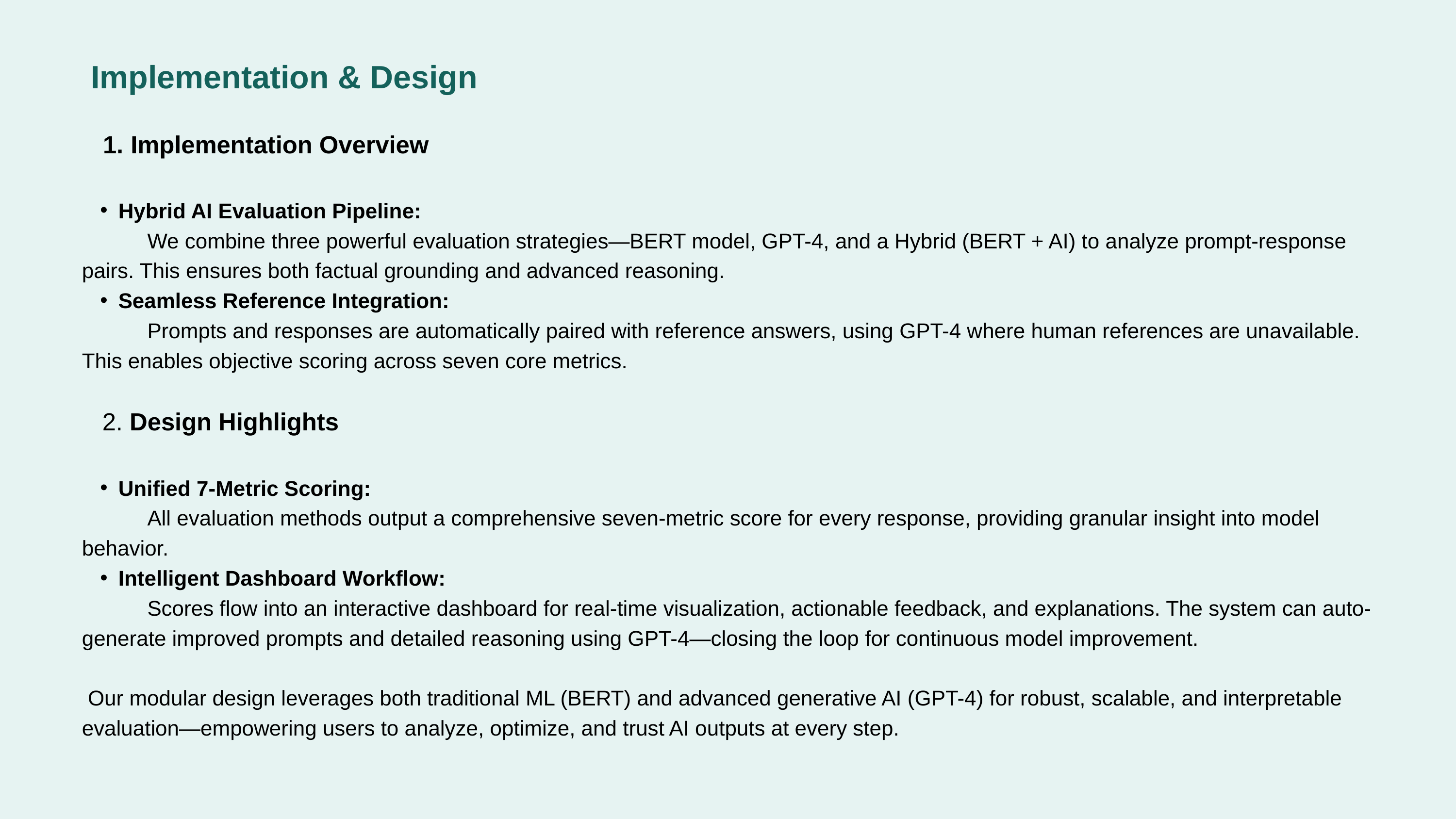

Implementation & Design

 Implementation Overview

Hybrid AI Evaluation Pipeline:
           We combine three powerful evaluation strategies—BERT model, GPT-4, and a Hybrid (BERT + AI) to analyze prompt-response pairs. This ensures both factual grounding and advanced reasoning.
Seamless Reference Integration:
           Prompts and responses are automatically paired with reference answers, using GPT-4 where human references are unavailable. This enables objective scoring across seven core metrics.

   2. Design Highlights

Unified 7-Metric Scoring:
           All evaluation methods output a comprehensive seven-metric score for every response, providing granular insight into model behavior.
Intelligent Dashboard Workflow:
           Scores flow into an interactive dashboard for real-time visualization, actionable feedback, and explanations. The system can auto-generate improved prompts and detailed reasoning using GPT-4—closing the loop for continuous model improvement.

 Our modular design leverages both traditional ML (BERT) and advanced generative AI (GPT-4) for robust, scalable, and interpretable evaluation—empowering users to analyze, optimize, and trust AI outputs at every step.